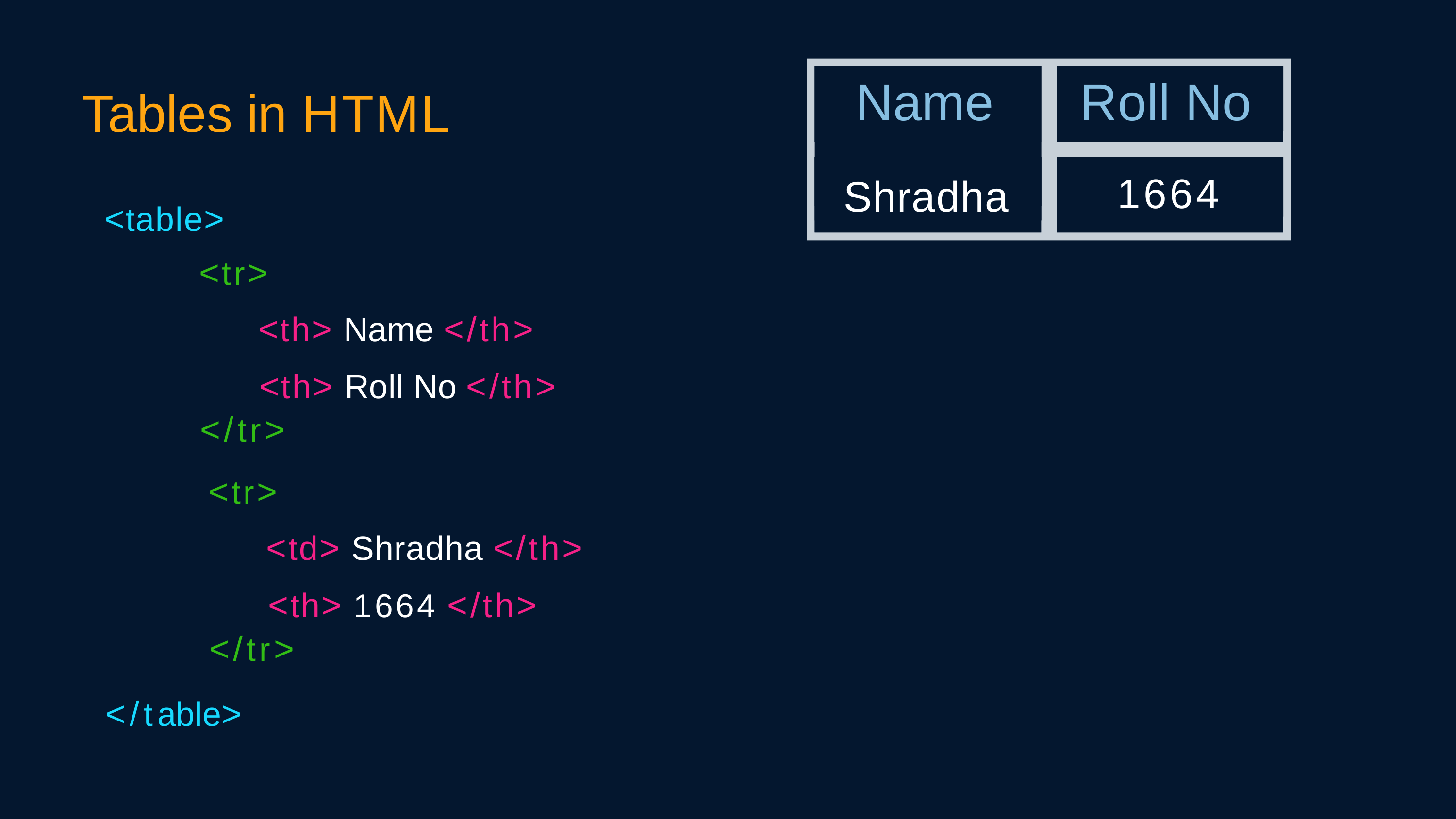

# Name
Roll No
Tables in HTML
Shradha
1664
<table>
<tr>
<th> Name </th>
<th> Roll No </th>
</tr>
<tr>
<td> Shradha </th>
<th> 1664 </th>
</tr>
</table>